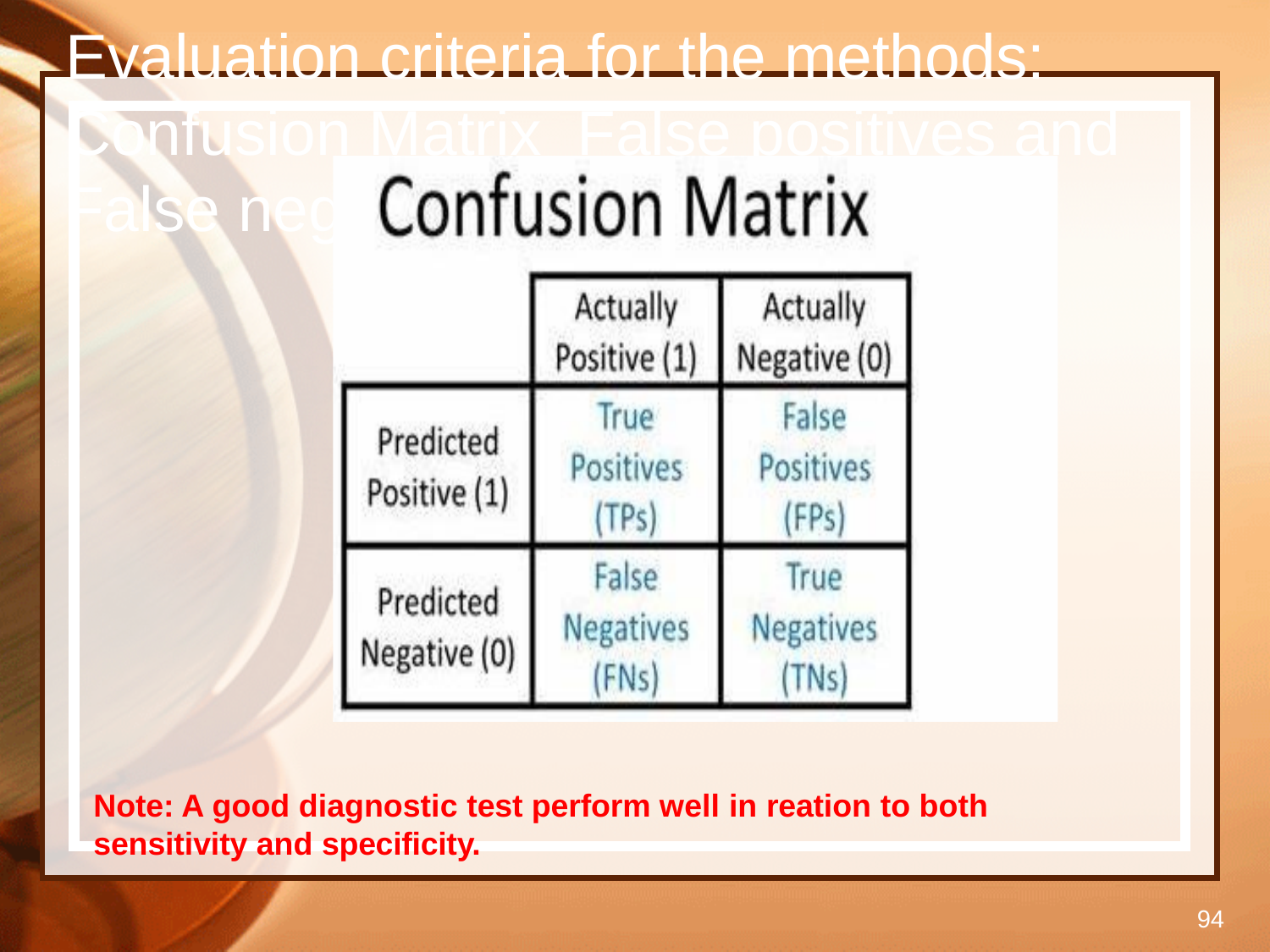

# Evaluation criteria for the methods: Confusion Matrix  False positives and False negatives

Note: A good diagnostic test perform well in reation to both sensitivity and specificity.
94